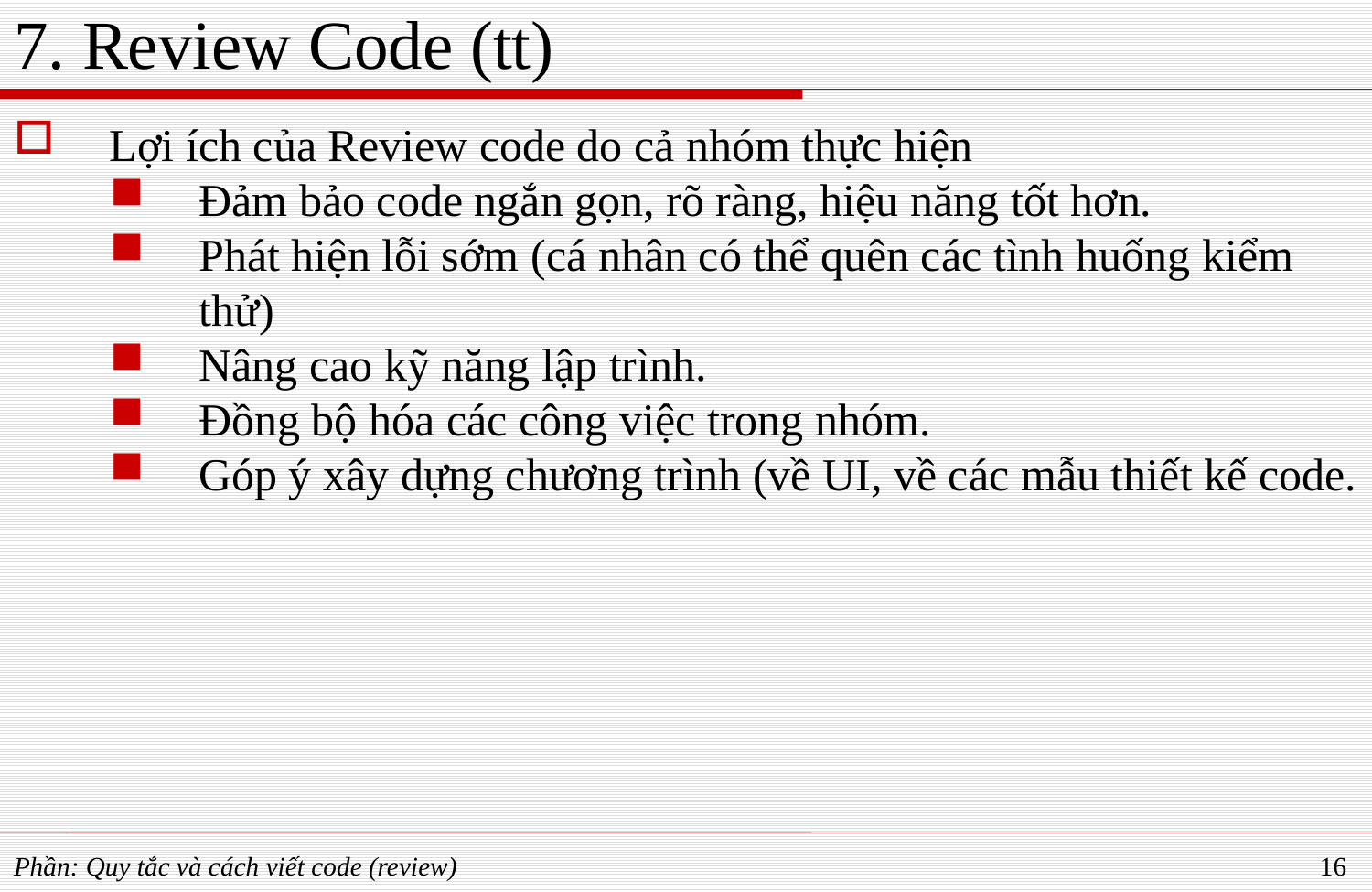

# 7. Review Code (tt)
Lợi ích của Review code do cả nhóm thực hiện
Đảm bảo code ngắn gọn, rõ ràng, hiệu năng tốt hơn.
Phát hiện lỗi sớm (cá nhân có thể quên các tình huống kiểm thử)
Nâng cao kỹ năng lập trình.
Đồng bộ hóa các công việc trong nhóm.
Góp ý xây dựng chương trình (về UI, về các mẫu thiết kế code.

Phần: Quy tắc và cách viết code (review)
16